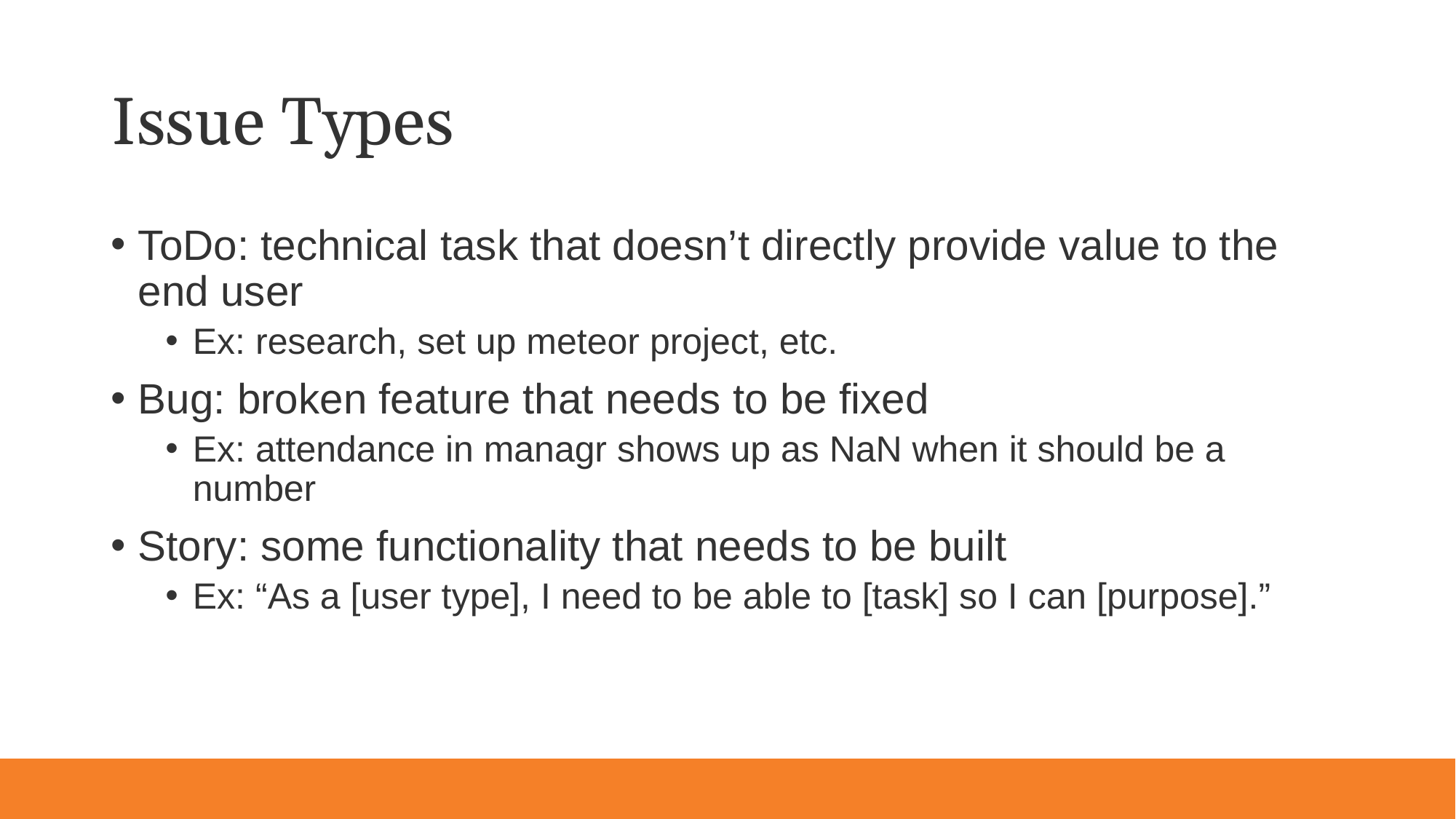

# Issue Types
ToDo: technical task that doesn’t directly provide value to the end user
Ex: research, set up meteor project, etc.
Bug: broken feature that needs to be fixed
Ex: attendance in managr shows up as NaN when it should be a number
Story: some functionality that needs to be built
Ex: “As a [user type], I need to be able to [task] so I can [purpose].”